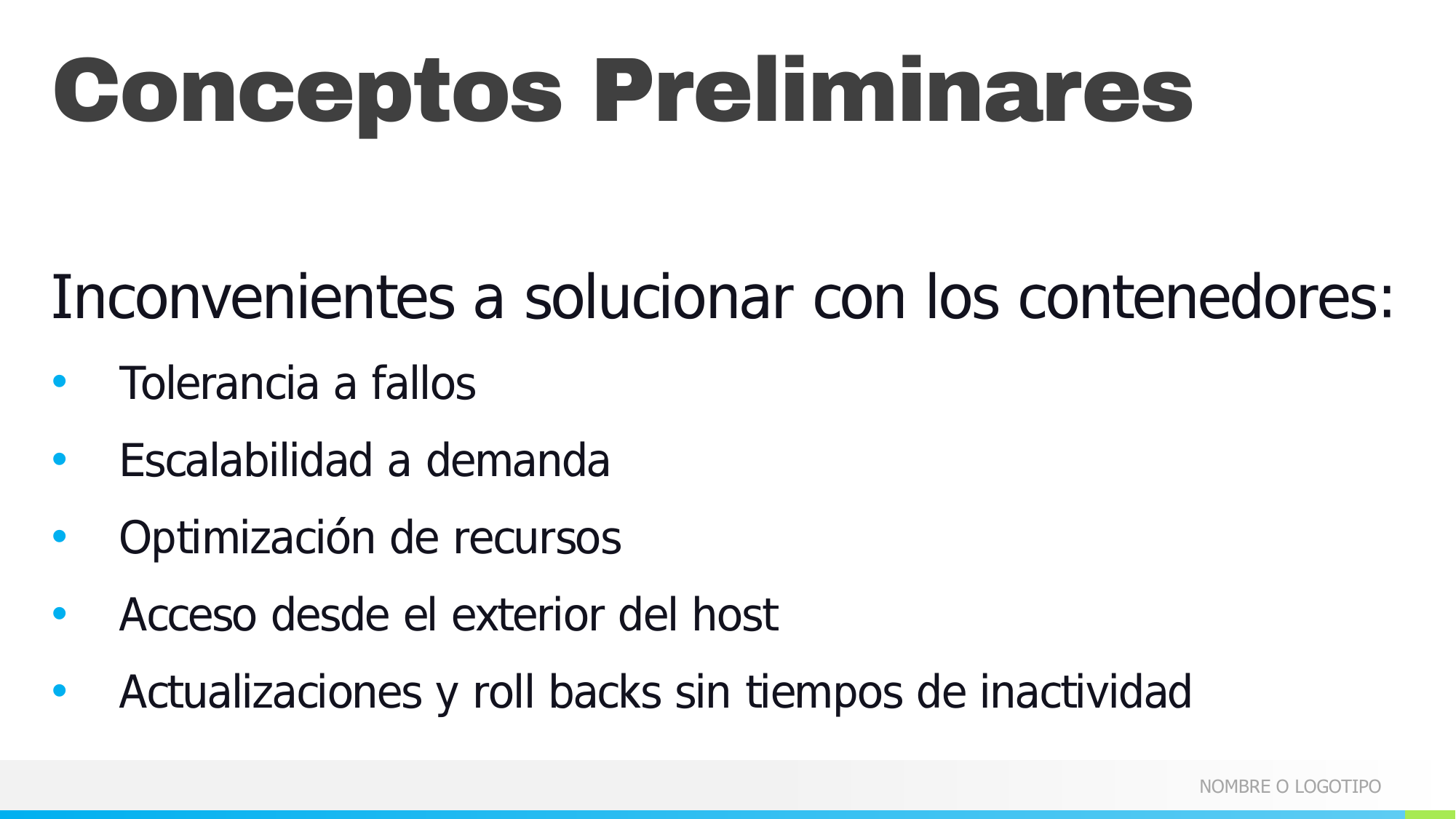

# Conceptos Preliminares

Inconvenientes a solucionar con los contenedores:
Tolerancia a fallos
Escalabilidad a demanda
Optimización de recursos
Acceso desde el exterior del host
Actualizaciones y roll backs sin tiempos de inactividad